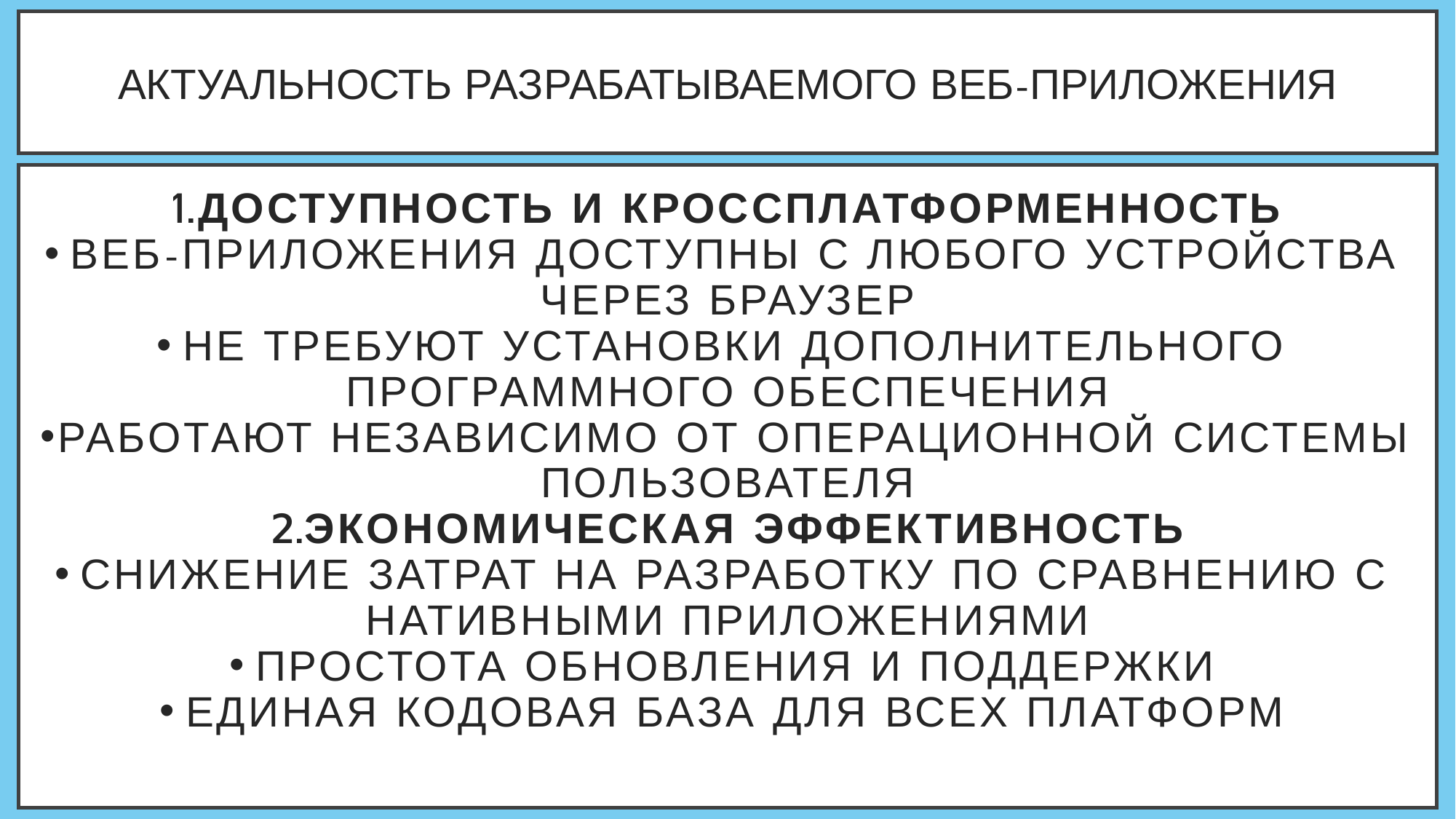

# Актуальность разрабатываемого веб-приложения
Доступность и кроссплатформенность
Веб-приложения доступны с любого устройства через браузер
Не требуют установки дополнительного программного обеспечения
Работают независимо от операционной системы пользователя
Экономическая эффективность
Снижение затрат на разработку по сравнению с нативными приложениями
Простота обновления и поддержки
Единая кодовая база для всех платформ